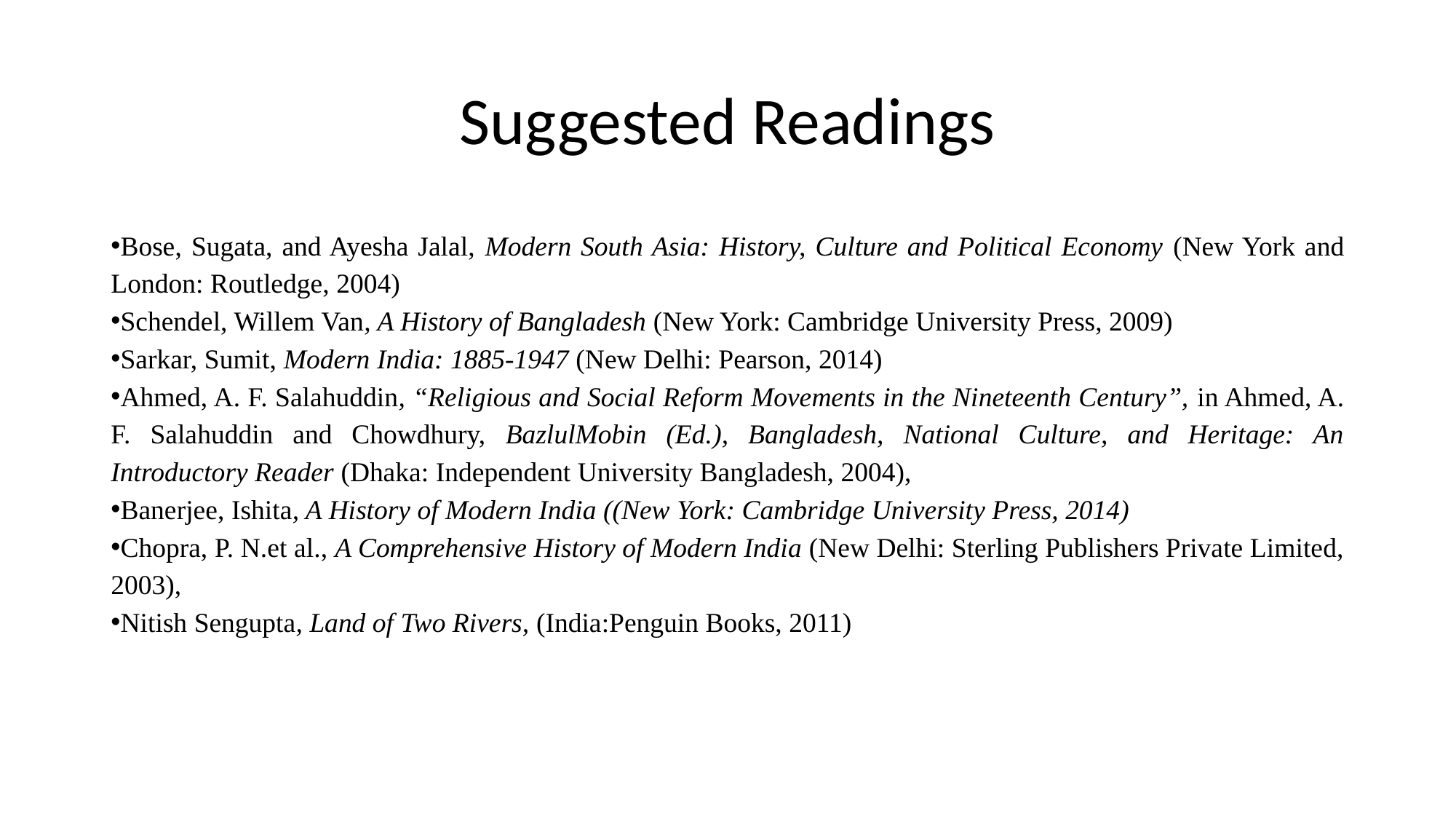

# Suggested Readings
Bose, Sugata, and Ayesha Jalal, Modern South Asia: History, Culture and Political Economy (New York and London: Routledge, 2004)
Schendel, Willem Van, A History of Bangladesh (New York: Cambridge University Press, 2009)
Sarkar, Sumit, Modern India: 1885-1947 (New Delhi: Pearson, 2014)
Ahmed, A. F. Salahuddin, “Religious and Social Reform Movements in the Nineteenth Century”, in Ahmed, A. F. Salahuddin and Chowdhury, BazlulMobin (Ed.), Bangladesh, National Culture, and Heritage: An Introductory Reader (Dhaka: Independent University Bangladesh, 2004),
Banerjee, Ishita, A History of Modern India ((New York: Cambridge University Press, 2014)
Chopra, P. N.et al., A Comprehensive History of Modern India (New Delhi: Sterling Publishers Private Limited, 2003),
Nitish Sengupta, Land of Two Rivers, (India:Penguin Books, 2011)